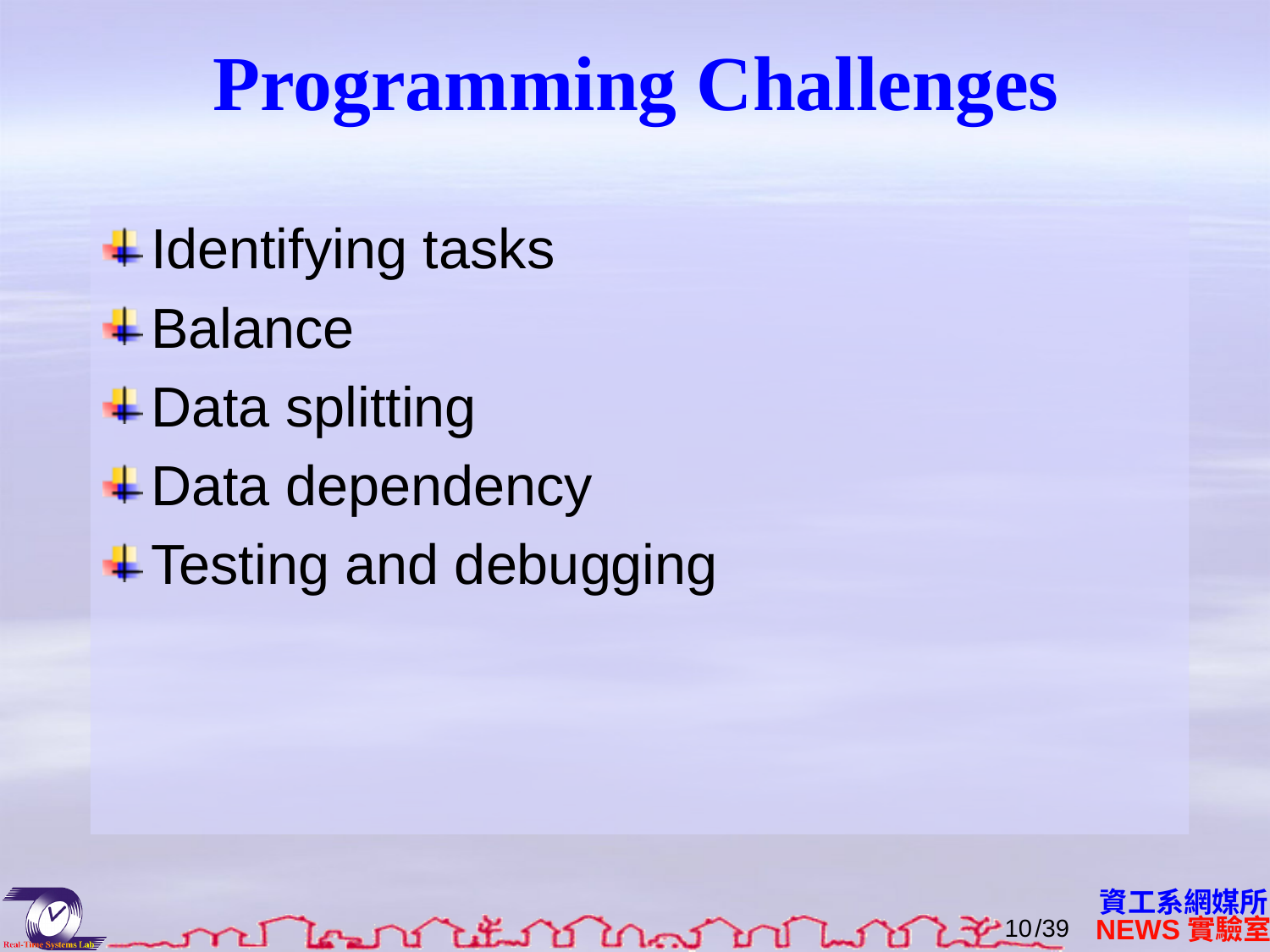

# Programming Challenges
Identifying tasks
Balance
Data splitting
Data dependency
Testing and debugging

10
/39